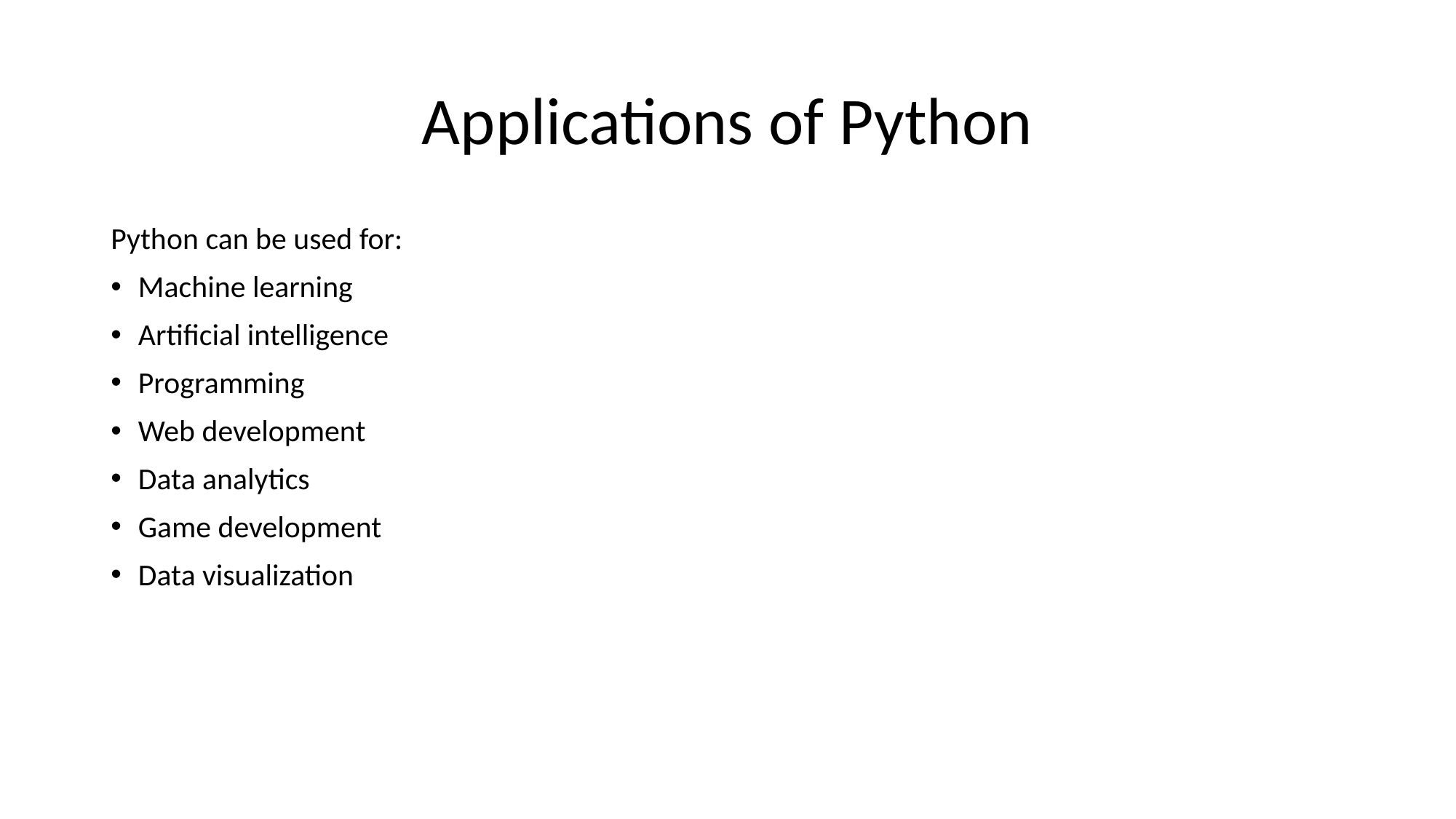

# Applications of Python
Python can be used for:
Machine learning
Artificial intelligence
Programming
Web development
Data analytics
Game development
Data visualization